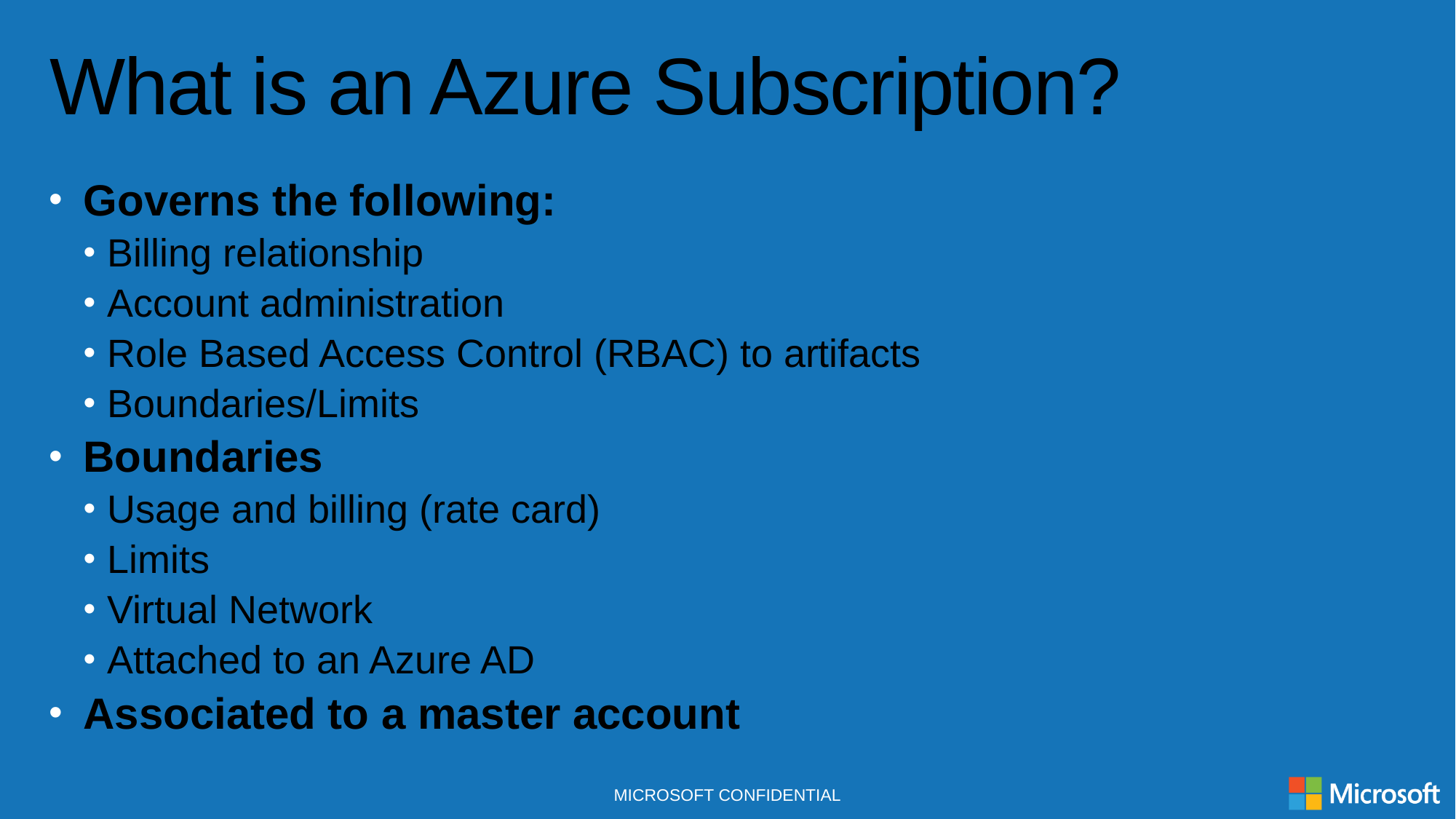

# What is an Azure Subscription?
Governs the following:
Billing relationship
Account administration
Role Based Access Control (RBAC) to artifacts
Boundaries/Limits
Boundaries
Usage and billing (rate card)
Limits
Virtual Network
Attached to an Azure AD
Associated to a master account